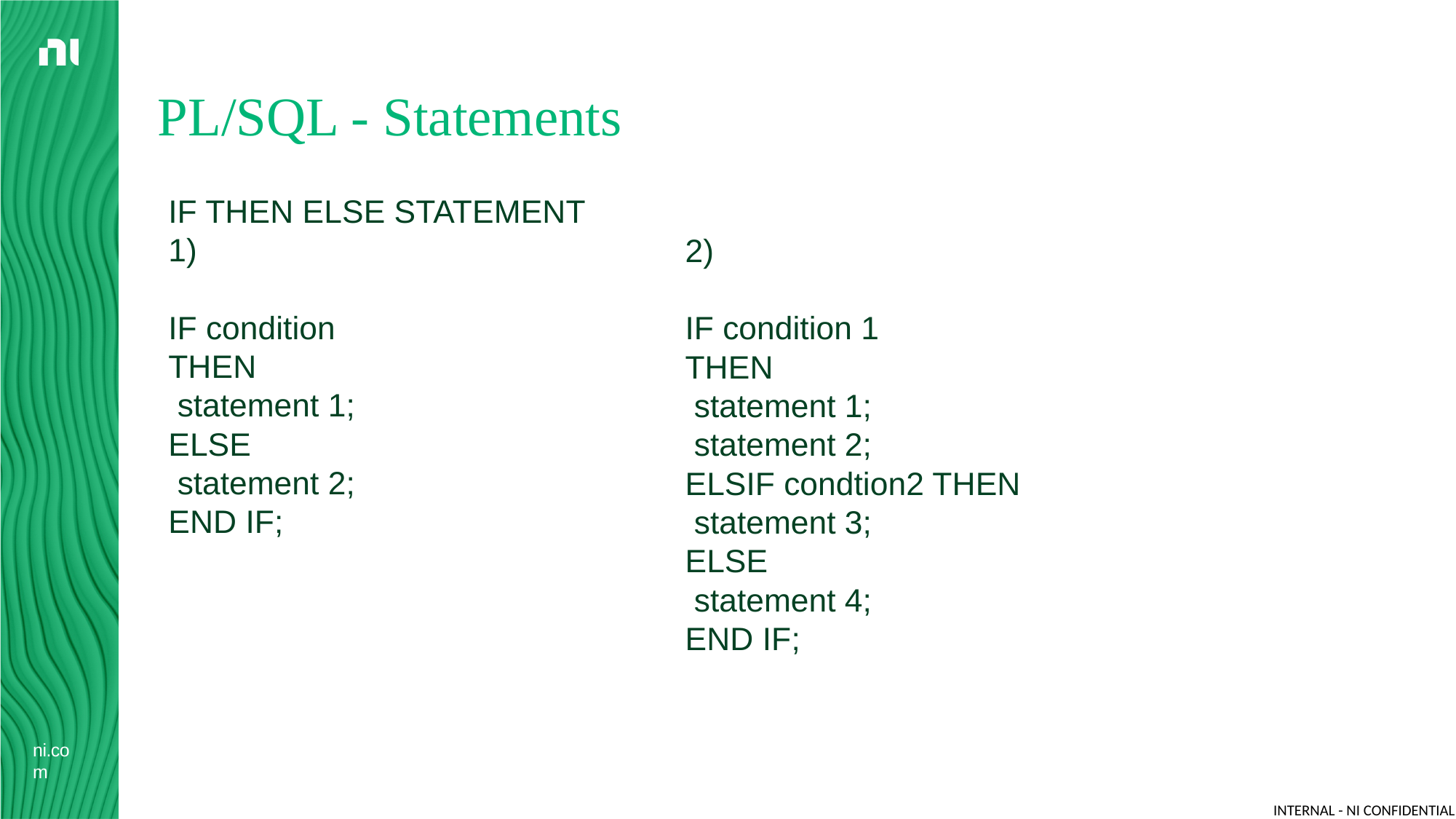

# PL/SQL - Statements
IF THEN ELSE STATEMENT
1)

IF condition
THEN
 statement 1;
ELSE
 statement 2;
END IF;

2)

IF condition 1
THEN
 statement 1;
 statement 2;
ELSIF condtion2 THEN
 statement 3;
ELSE
 statement 4;
END IF;